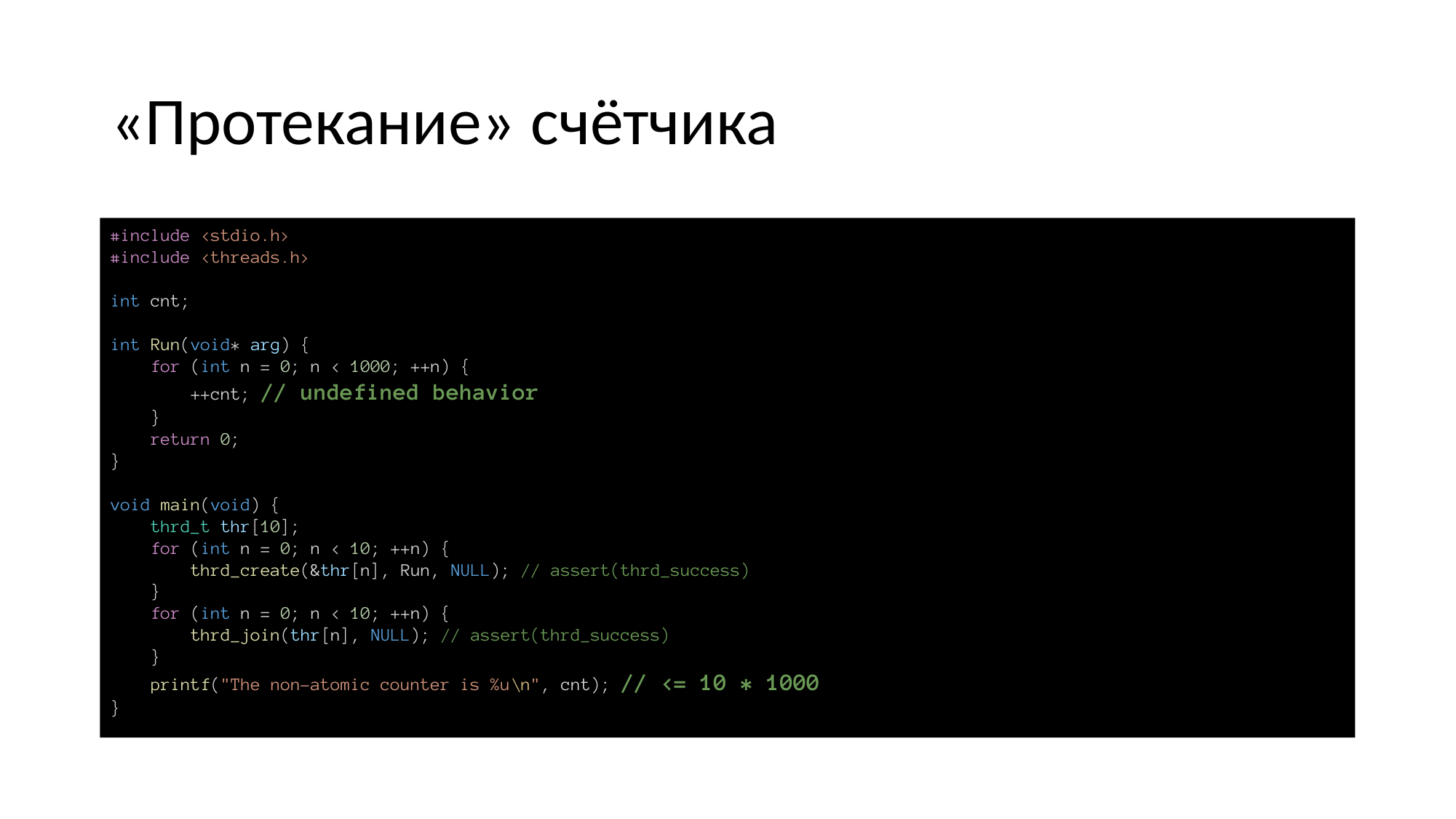

# «Протекание» счётчика
#include <stdio.h>
#include <threads.h>

int cnt;

int Run(void* arg) {
    for (int n = 0; n < 1000; ++n) {
        ++cnt; // undefined behavior
    }
    return 0;
}

void main(void) {
    thrd_t thr[10];
    for (int n = 0; n < 10; ++n) {
        thrd_create(&thr[n], Run, NULL); // assert(thrd_success)
    }
    for (int n = 0; n < 10; ++n) {
        thrd_join(thr[n], NULL); // assert(thrd_success)
    }
    printf("The non-atomic counter is %u\n", cnt); // <= 10 * 1000
}